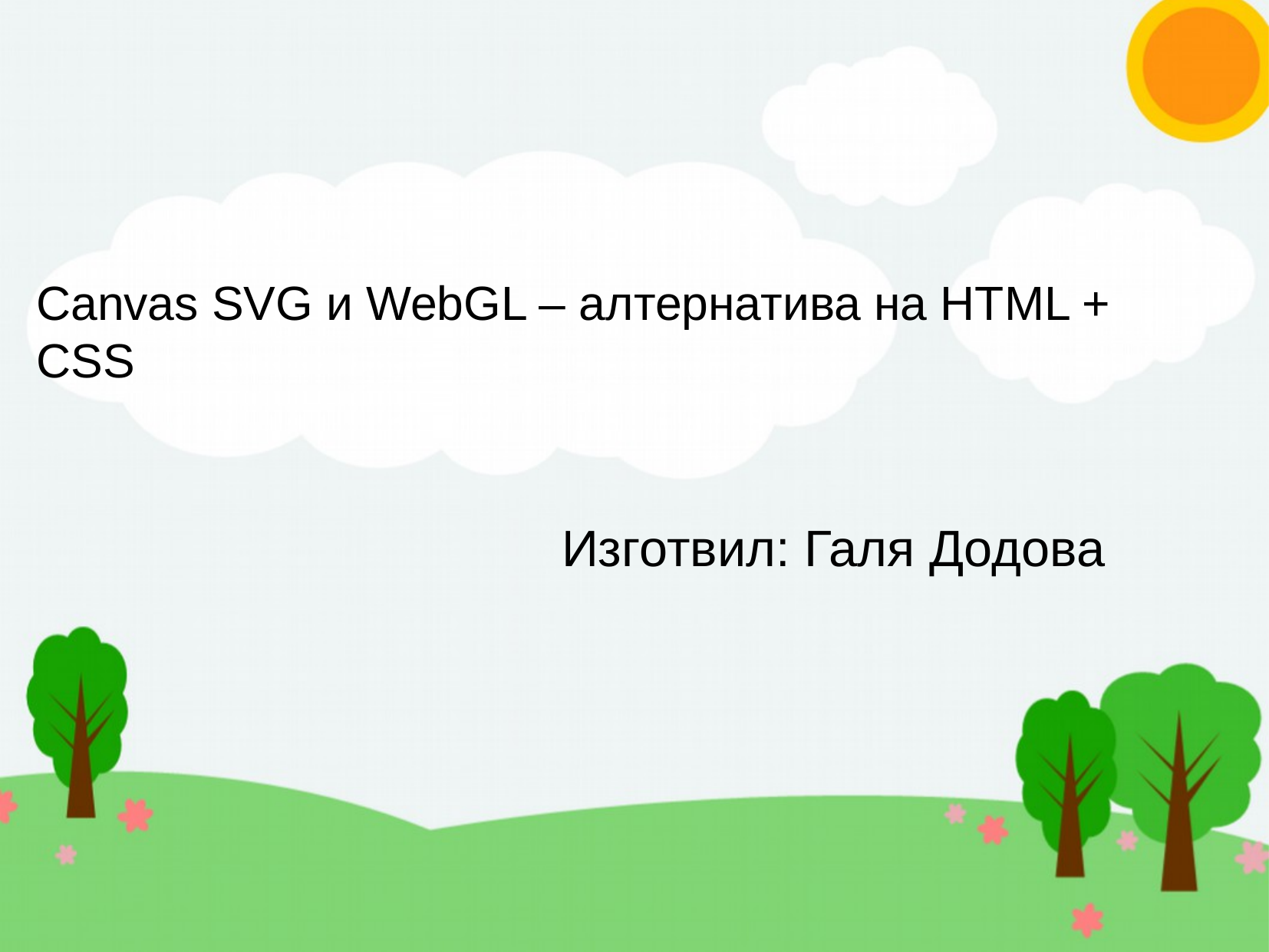

# Canvas SVG и WebGL – алтернатива на HTML + CSS
Изготвил: Галя Додова